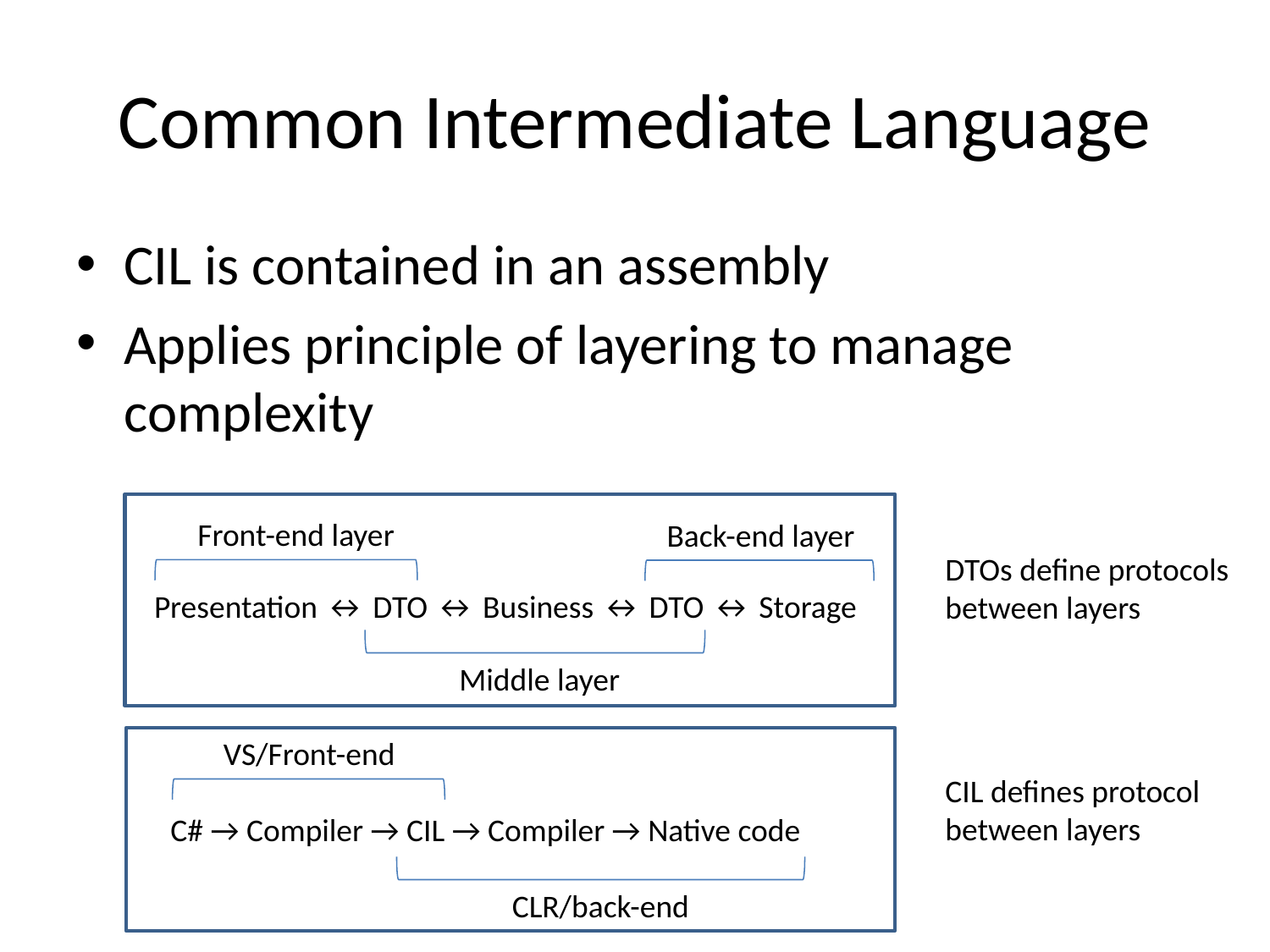

# Common Intermediate Language
CIL is contained in an assembly
Applies principle of layering to manage complexity

Front-end layer
Back-end layer
DTOs define protocols
between layers
Presentation ↔ DTO ↔ Business ↔ DTO ↔ Storage
Middle layer

VS/Front-end
CIL defines protocol
between layers
C# → Compiler → CIL → Compiler → Native code
CLR/back-end